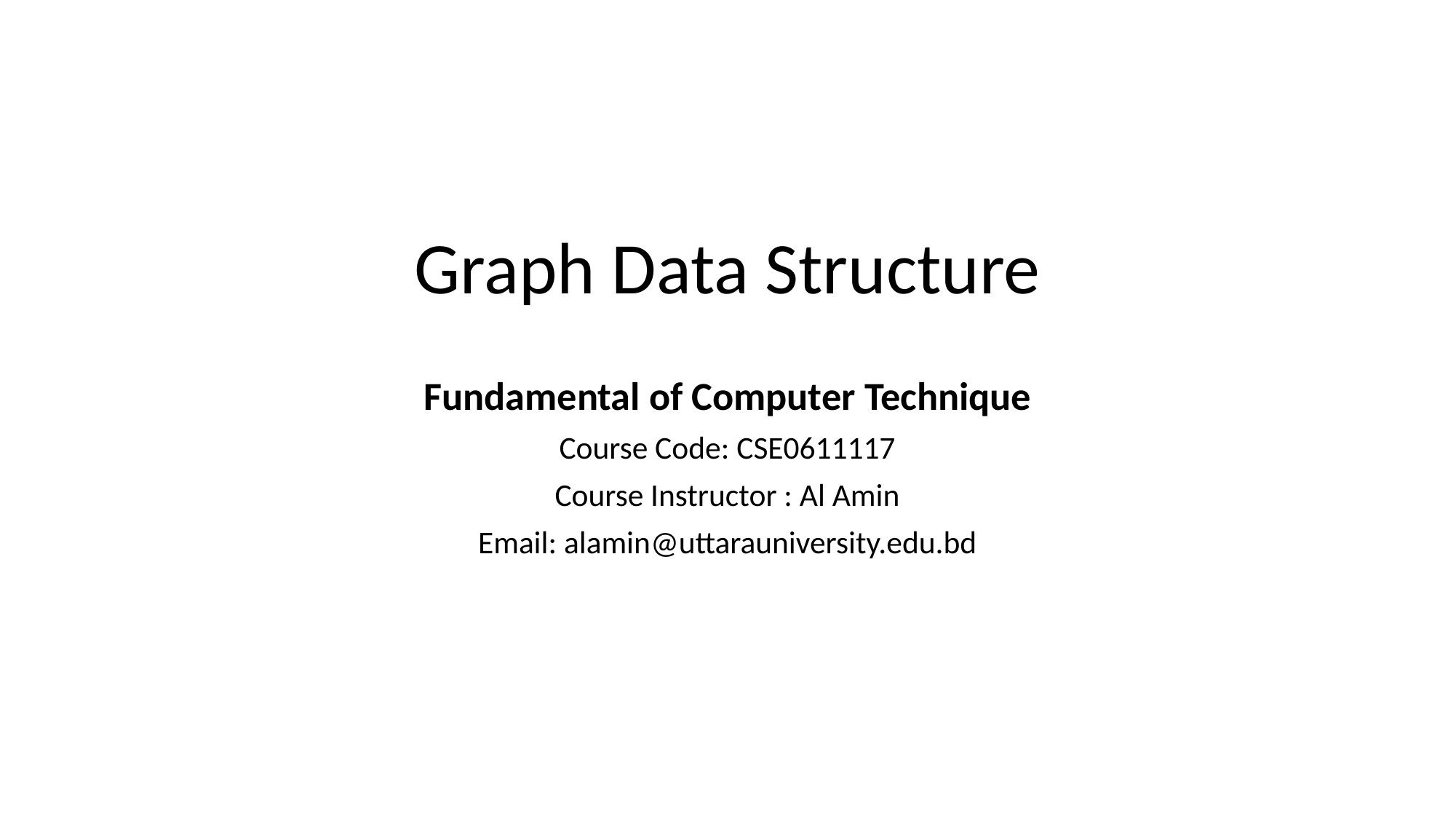

# Graph Data Structure
Fundamental of Computer Technique
Course Code: CSE0611117
Course Instructor : Al Amin
Email: alamin@uttarauniversity.edu.bd